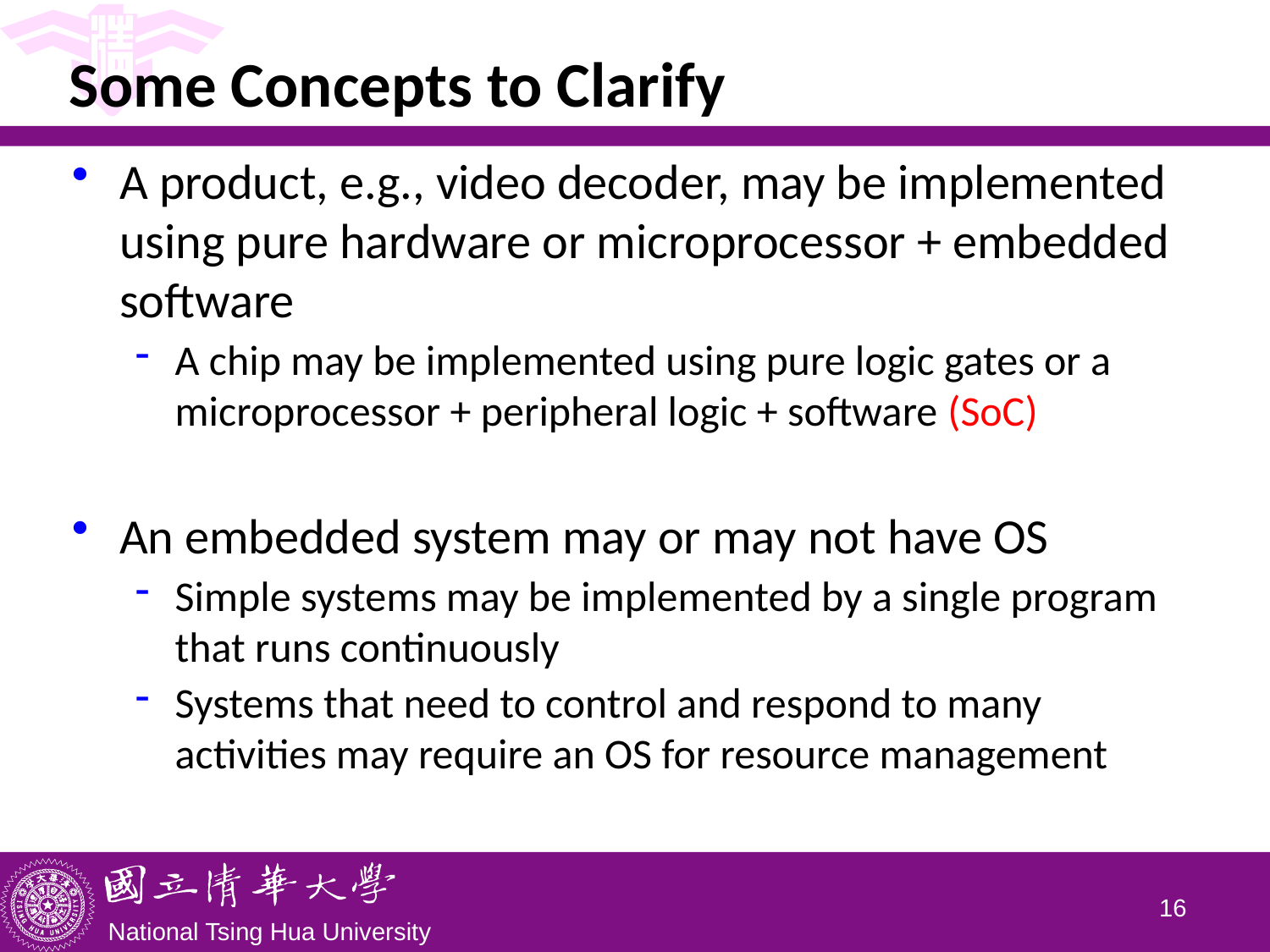

A product, e.g., video decoder, may be implemented using pure hardware or microprocessor + embedded software
A chip may be implemented using pure logic gates or a microprocessor + peripheral logic + software (SoC)

An embedded system may or may not have OS
Simple systems may be implemented by a single program that runs continuously
Systems that need to control and respond to many activities may require an OS for resource management
# Some Concepts to Clarify
16